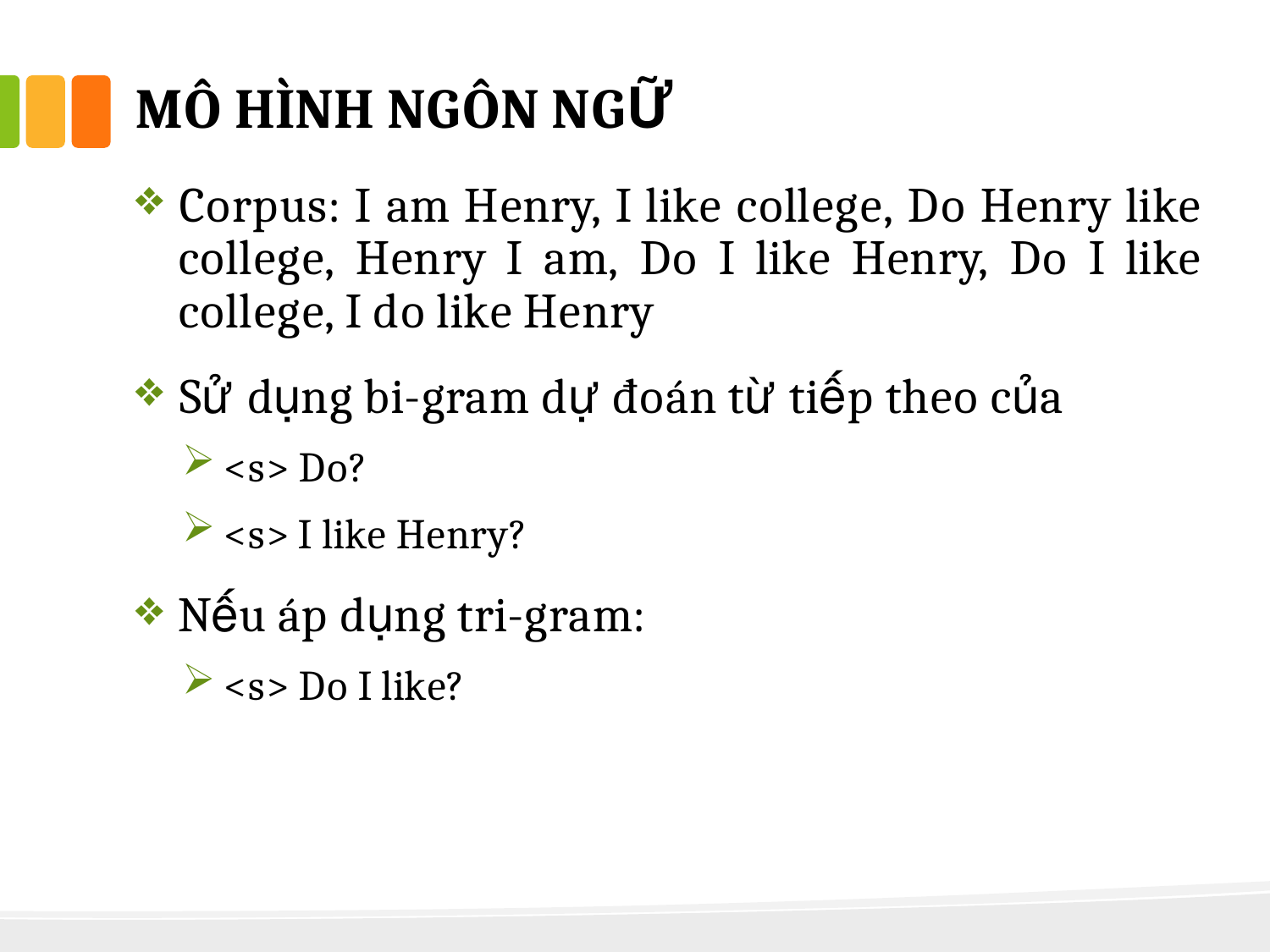

# mô hình ngôn ngữ
Corpus: I am Henry, I like college, Do Henry like college, Henry I am, Do I like Henry, Do I like college, I do like Henry
Sử dụng bi-gram dự đoán từ tiếp theo của
<s> Do?
<s> I like Henry?
Nếu áp dụng tri-gram:
<s> Do I like?